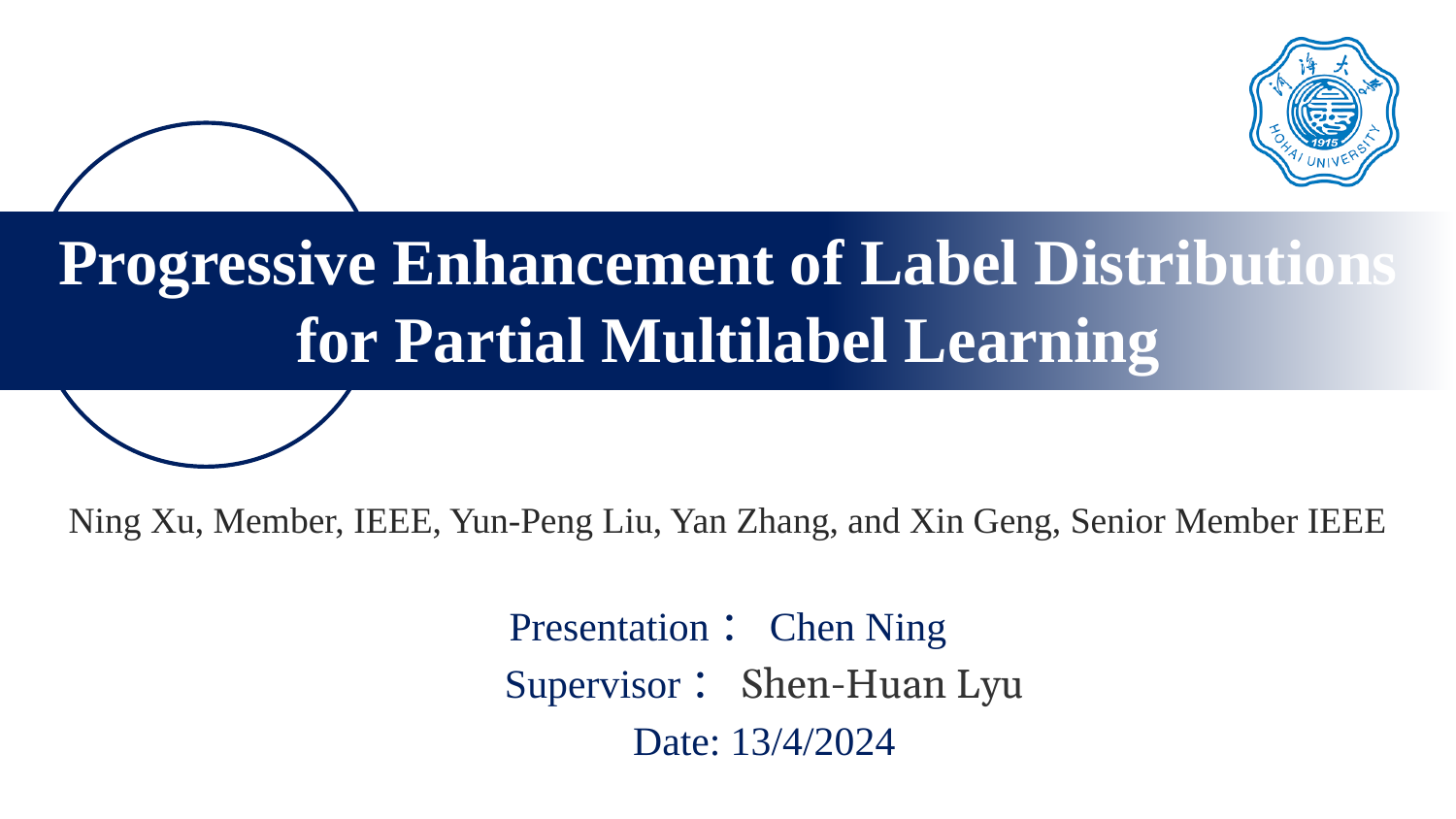

# Progressive Enhancement of Label Distributions for Partial Multilabel Learning
Ning Xu, Member, IEEE, Yun-Peng Liu, Yan Zhang, and Xin Geng, Senior Member IEEE
Presentation：Chen Ning
Supervisor：Shen-Huan Lyu
Date: 13/4/2024